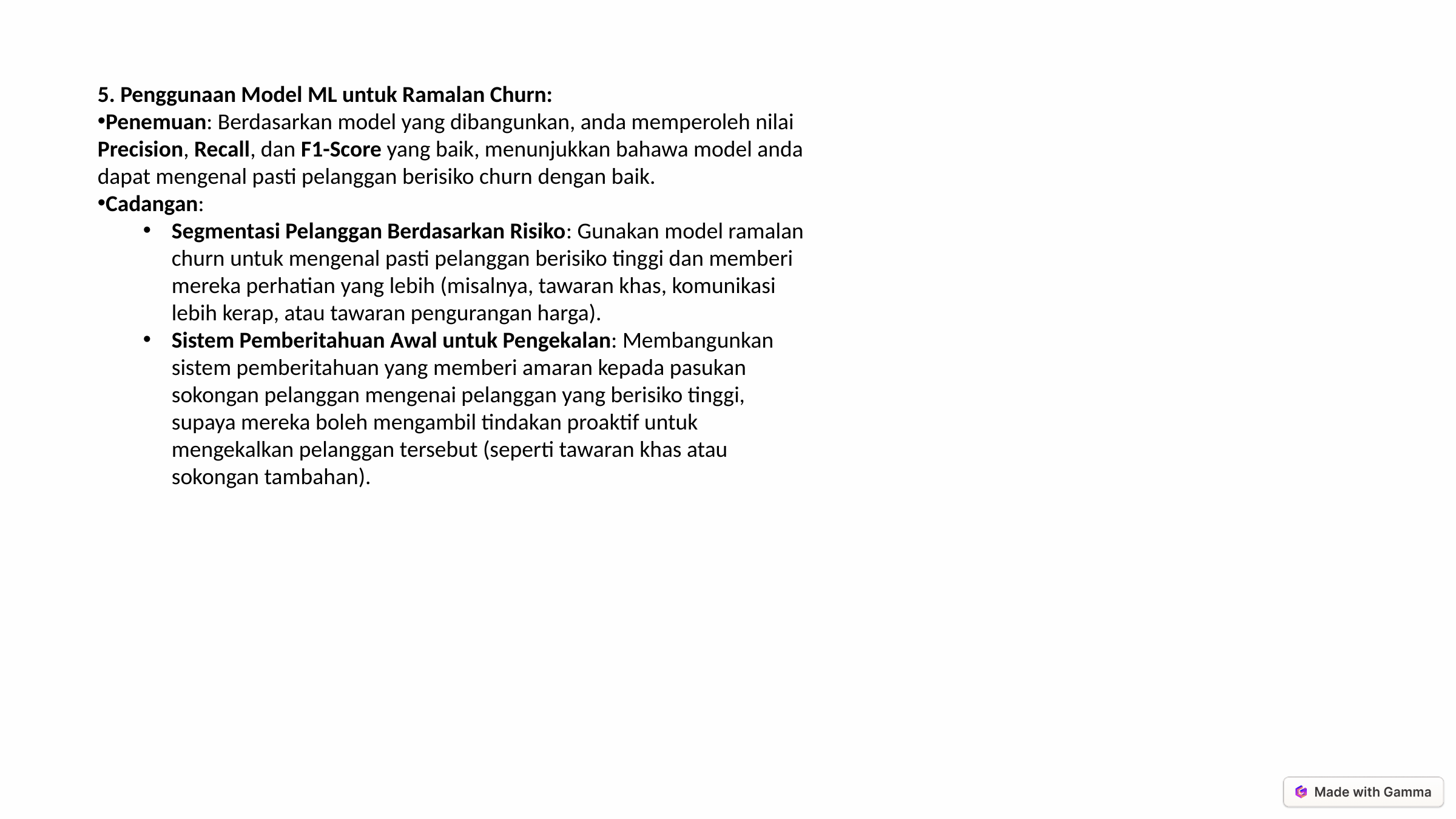

5. Penggunaan Model ML untuk Ramalan Churn:
Penemuan: Berdasarkan model yang dibangunkan, anda memperoleh nilai Precision, Recall, dan F1-Score yang baik, menunjukkan bahawa model anda dapat mengenal pasti pelanggan berisiko churn dengan baik.
Cadangan:
Segmentasi Pelanggan Berdasarkan Risiko: Gunakan model ramalan churn untuk mengenal pasti pelanggan berisiko tinggi dan memberi mereka perhatian yang lebih (misalnya, tawaran khas, komunikasi lebih kerap, atau tawaran pengurangan harga).
Sistem Pemberitahuan Awal untuk Pengekalan: Membangunkan sistem pemberitahuan yang memberi amaran kepada pasukan sokongan pelanggan mengenai pelanggan yang berisiko tinggi, supaya mereka boleh mengambil tindakan proaktif untuk mengekalkan pelanggan tersebut (seperti tawaran khas atau sokongan tambahan).